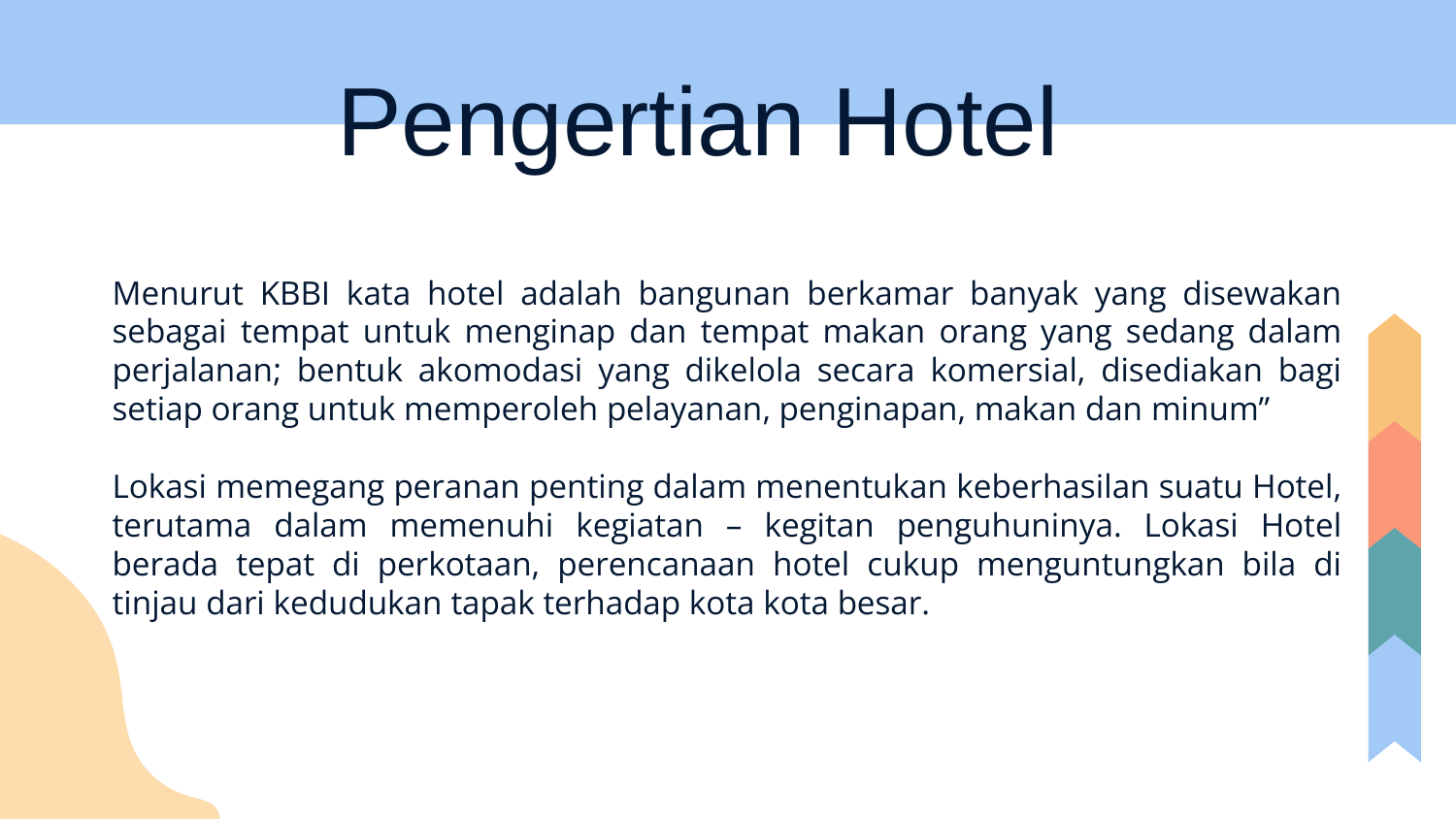

# Pengertian Hotel
Menurut KBBI kata hotel adalah bangunan berkamar banyak yang disewakan sebagai tempat untuk menginap dan tempat makan orang yang sedang dalam perjalanan; bentuk akomodasi yang dikelola secara komersial, disediakan bagi setiap orang untuk memperoleh pelayanan, penginapan, makan dan minum”

Lokasi memegang peranan penting dalam menentukan keberhasilan suatu Hotel, terutama dalam memenuhi kegiatan – kegitan penguhuninya. Lokasi Hotel berada tepat di perkotaan, perencanaan hotel cukup menguntungkan bila di tinjau dari kedudukan tapak terhadap kota kota besar.